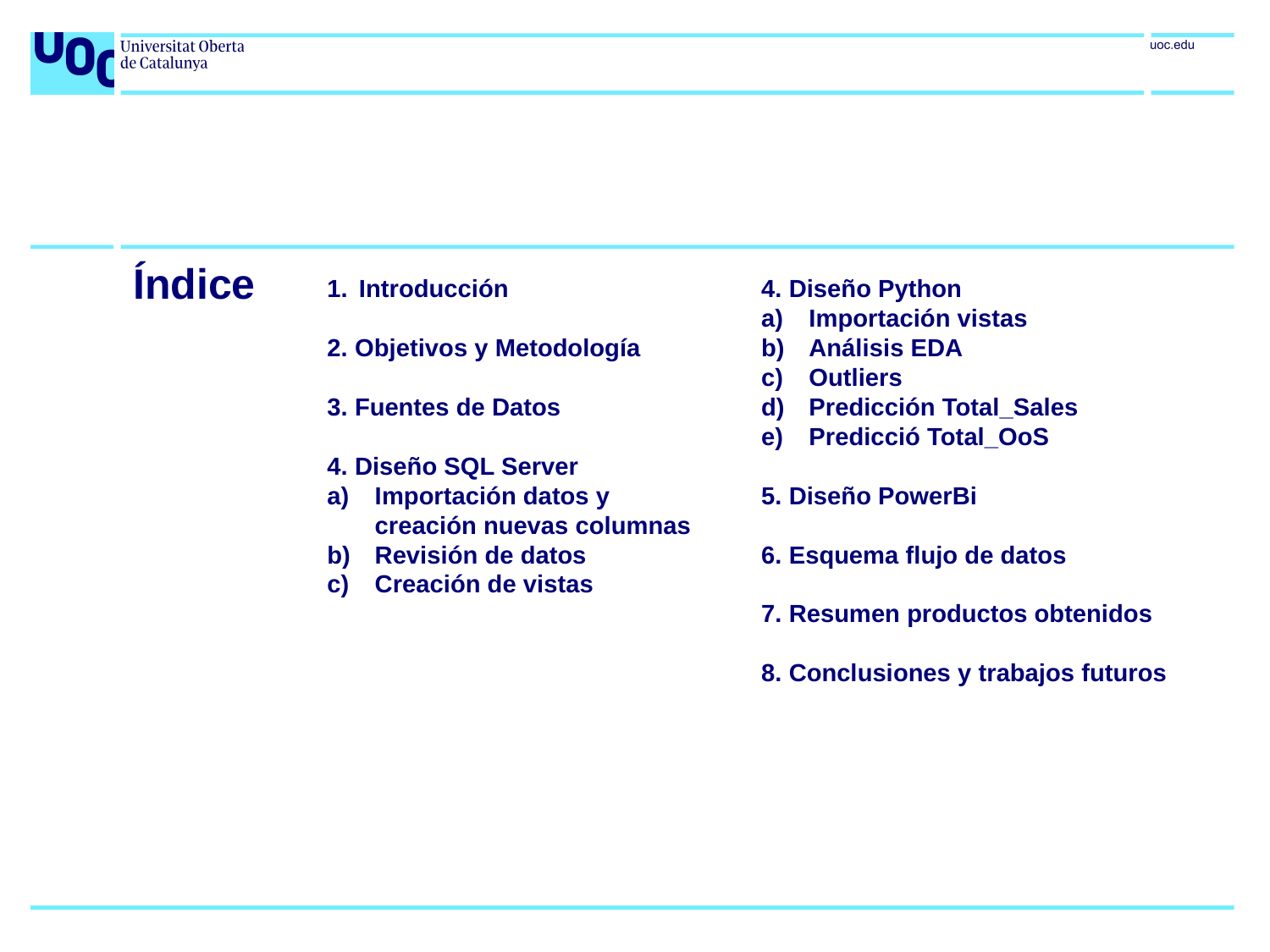

Índice
Introducción

2. Objetivos y Metodología

3. Fuentes de Datos

4. Diseño SQL Server
Importación datos y creación nuevas columnas
Revisión de datos
Creación de vistas

4. Diseño Python
Importación vistas
Análisis EDA
Outliers
Predicción Total_Sales
Predicció Total_OoS

5. Diseño PowerBi

6. Esquema flujo de datos

7. Resumen productos obtenidos

8. Conclusiones y trabajos futuros